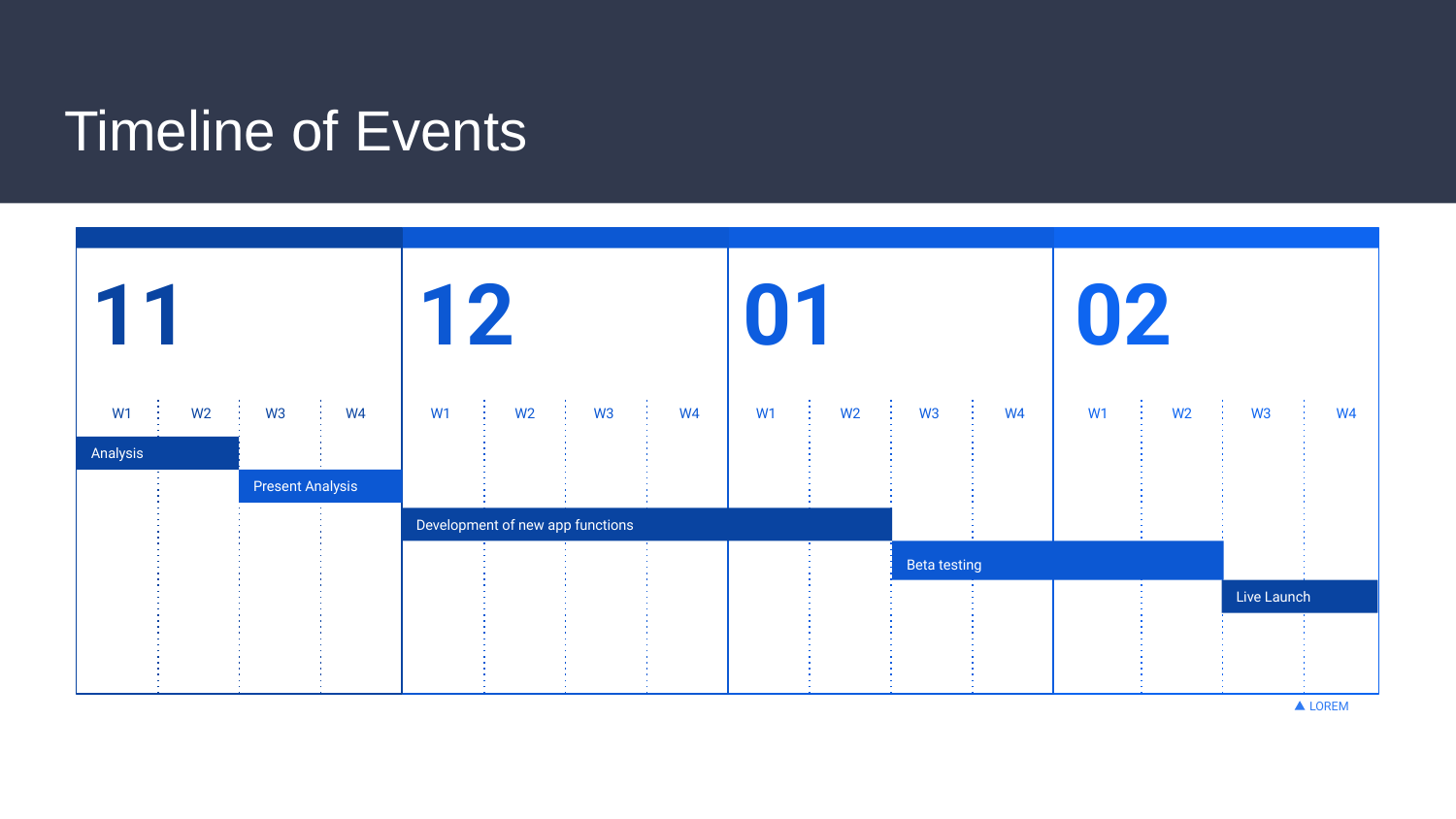

# Timeline of Events

11
W1
W2
W3
W4

12
W1
W2
W3
W4

01
W1
W2
W3
W4

02
W1
W2
W3
W4
Analysis

Present Analysis
Development of new app functions
Beta testing
Live Launch
LOREM